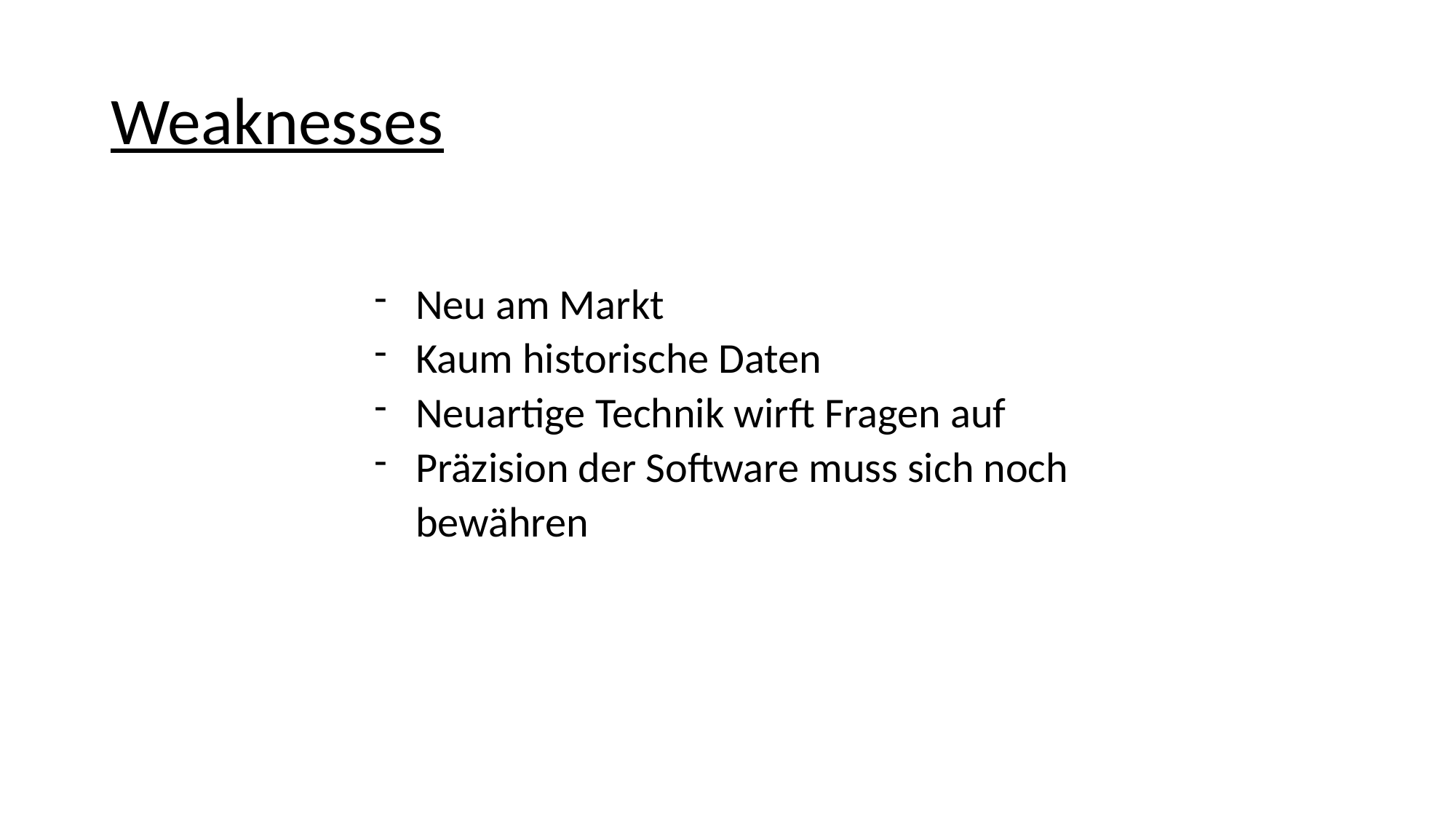

# Weaknesses
Neu am Markt
Kaum historische Daten
Neuartige Technik wirft Fragen auf
Präzision der Software muss sich noch bewähren